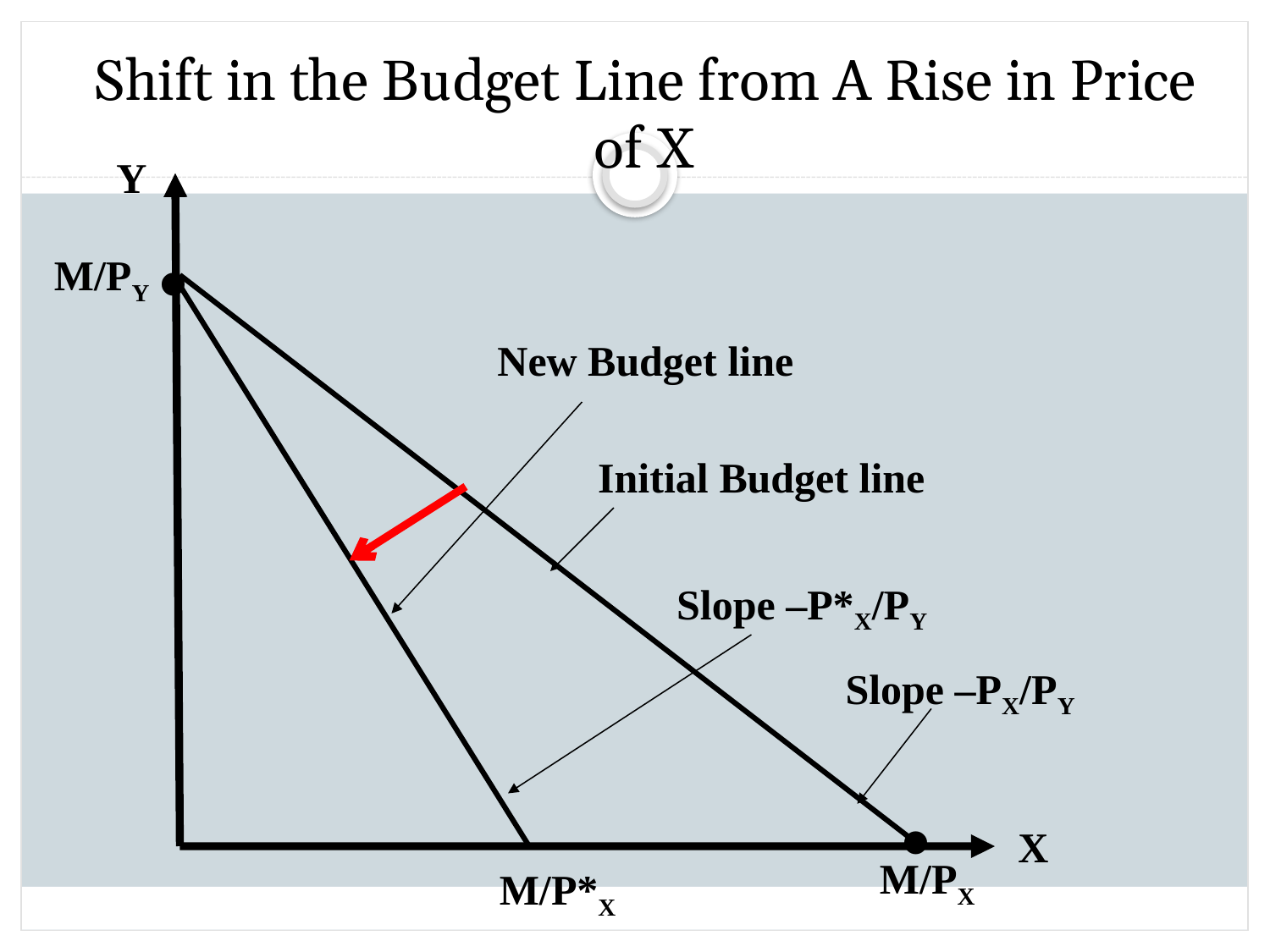

Shift in the Budget Line from A Rise in Price of X
Y

•
M/PY

New Budget line

Initial Budget line

Slope –P*X/PY

Slope –PX/PY

•
X
M/PX

M/P*X